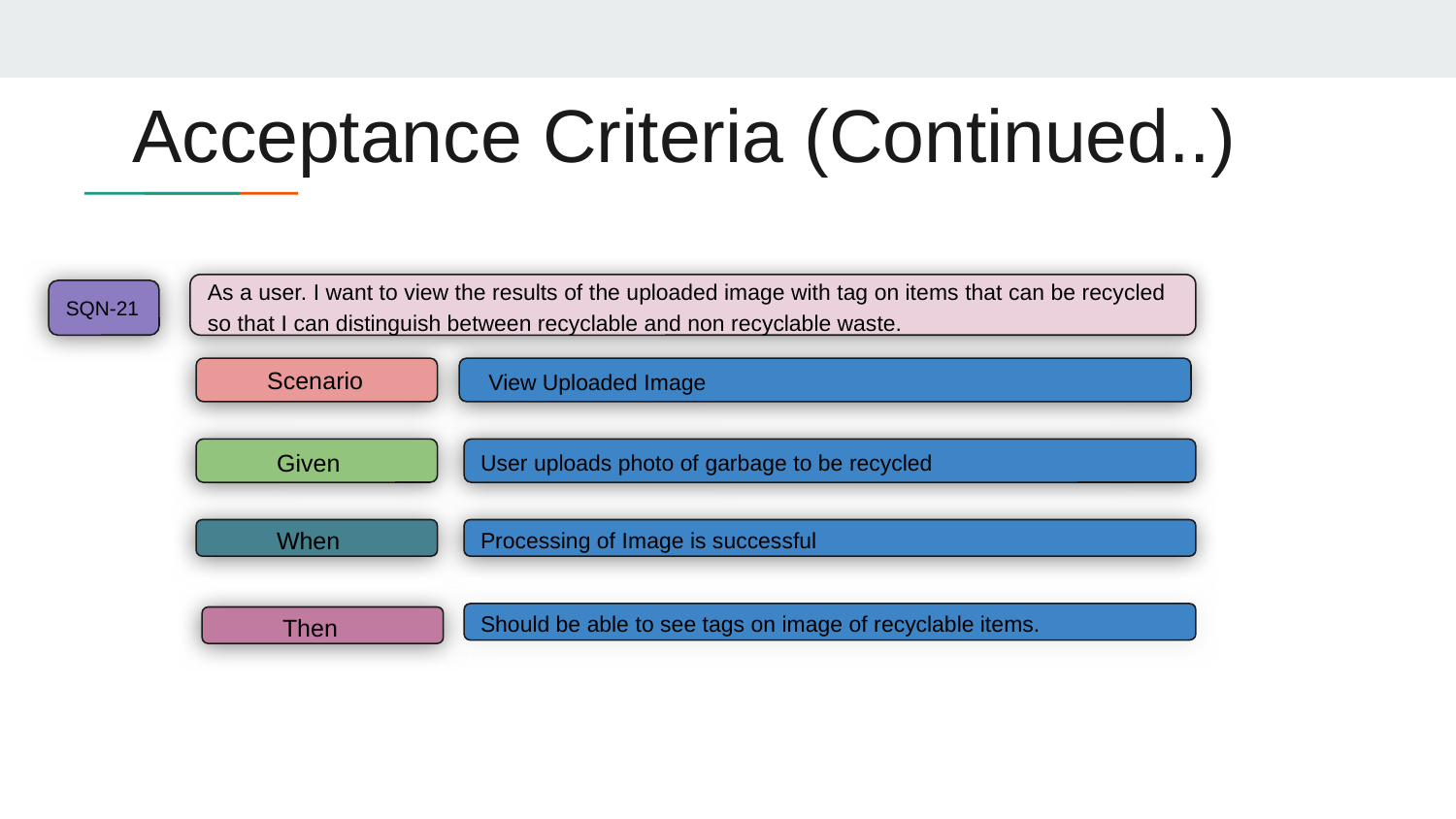

Acceptance Criteria (Continued..)

As a user. I want to view the results of the uploaded image with tag on items that can be recycled so that I can distinguish between recyclable and non recyclable waste.
SQN-21
        Scenario
  View Uploaded Image
User uploads photo of garbage to be recycled
        Given
        When
Processing of Image is successful
Should be able to see tags on image of recyclable items.
        Then